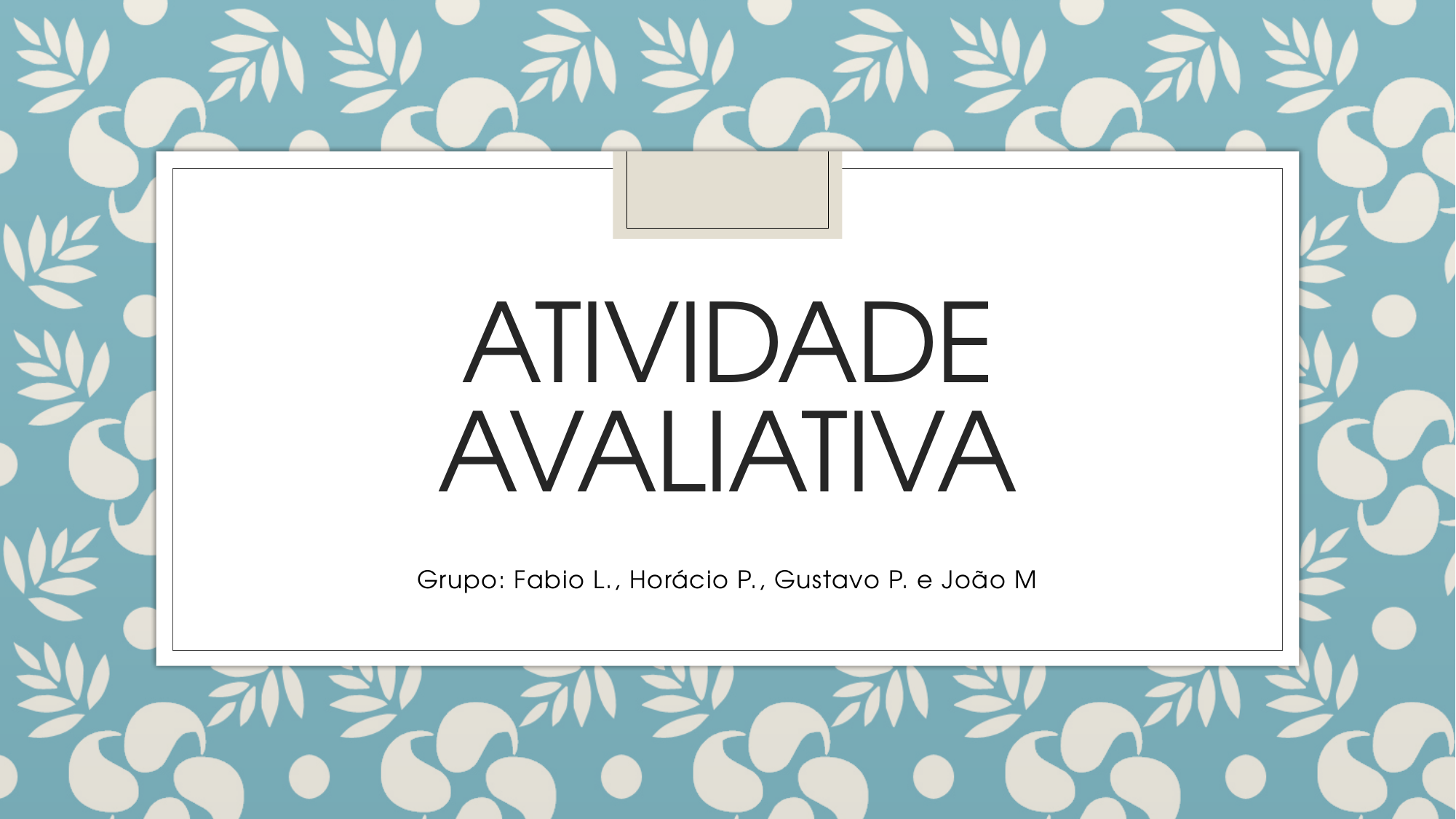

# Atividade Avaliativa
Grupo: Fabio L., Horácio P., Gustavo P. e João M